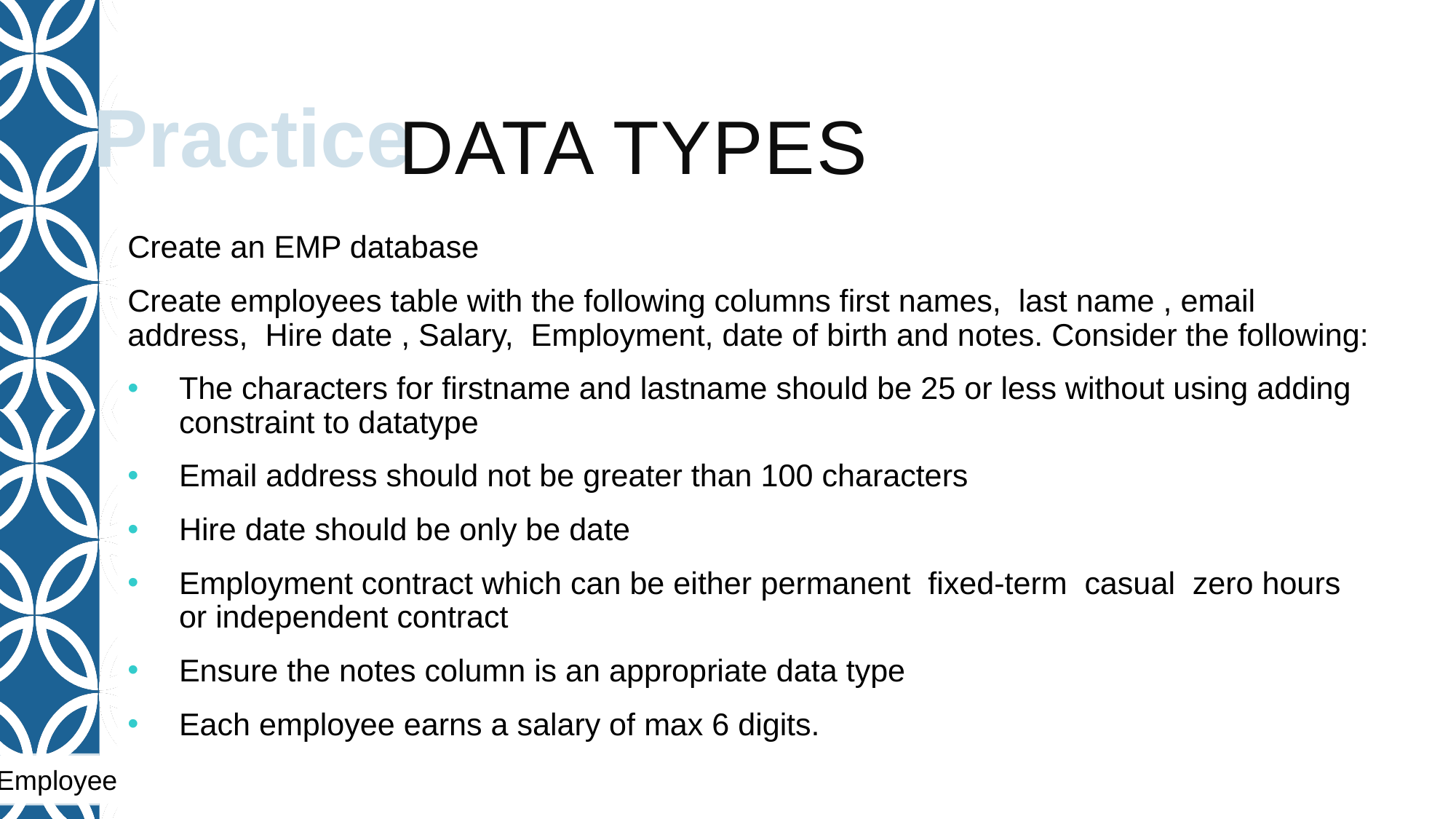

# Data types
Create an EMP database
Create employees table with the following columns first names,  last name , email address,  Hire date , Salary,  Employment, date of birth and notes. Consider the following:
The characters for firstname and lastname should be 25 or less without using adding constraint to datatype
Email address should not be greater than 100 characters
Hire date should be only be date
Employment contract which can be either permanent  fixed-term  casual  zero hours  or independent contract
Ensure the notes column is an appropriate data type
Each employee earns a salary of max 6 digits.

Employee